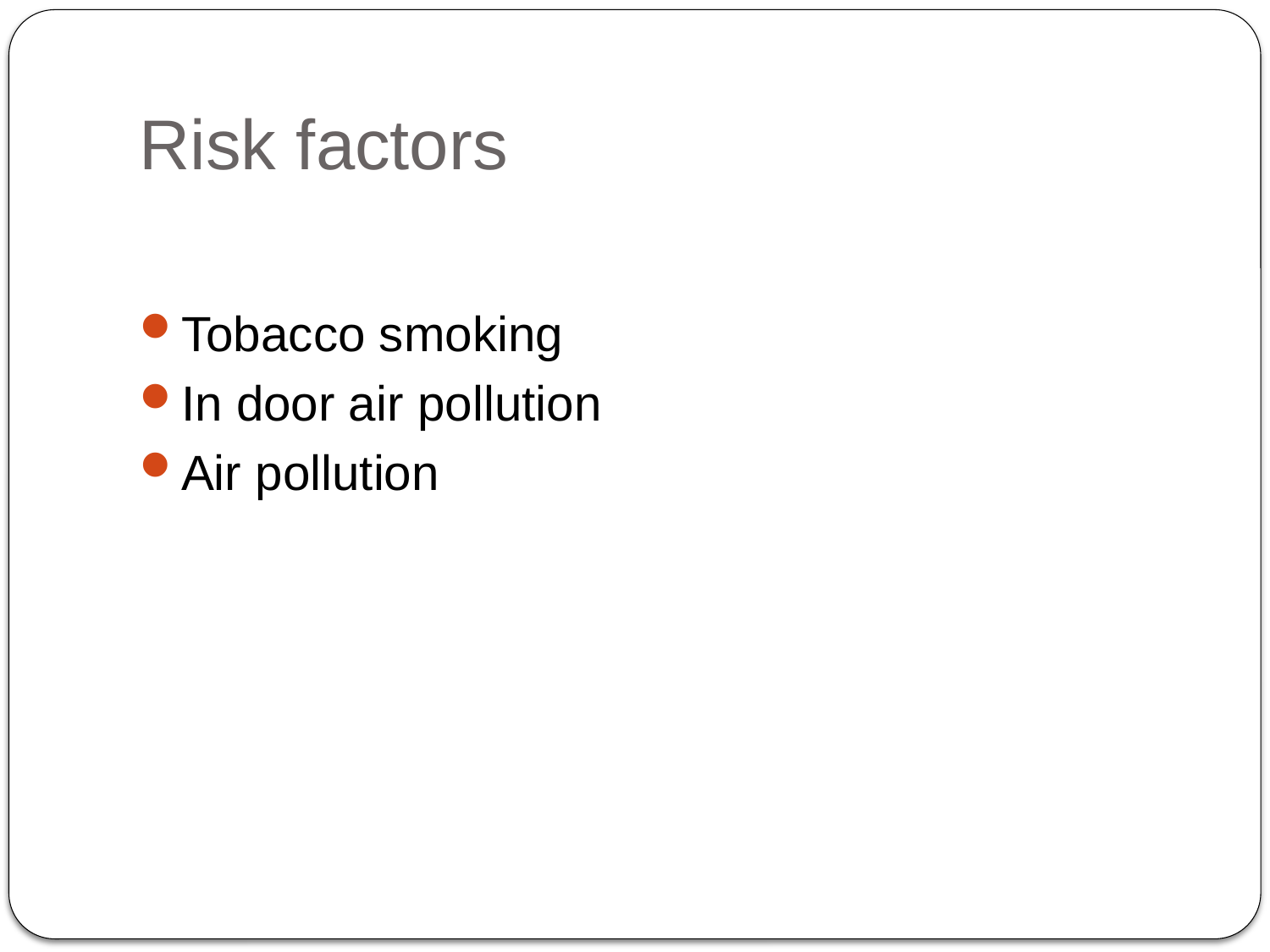

# Risk factors
Tobacco smoking
In door air pollution
Air pollution